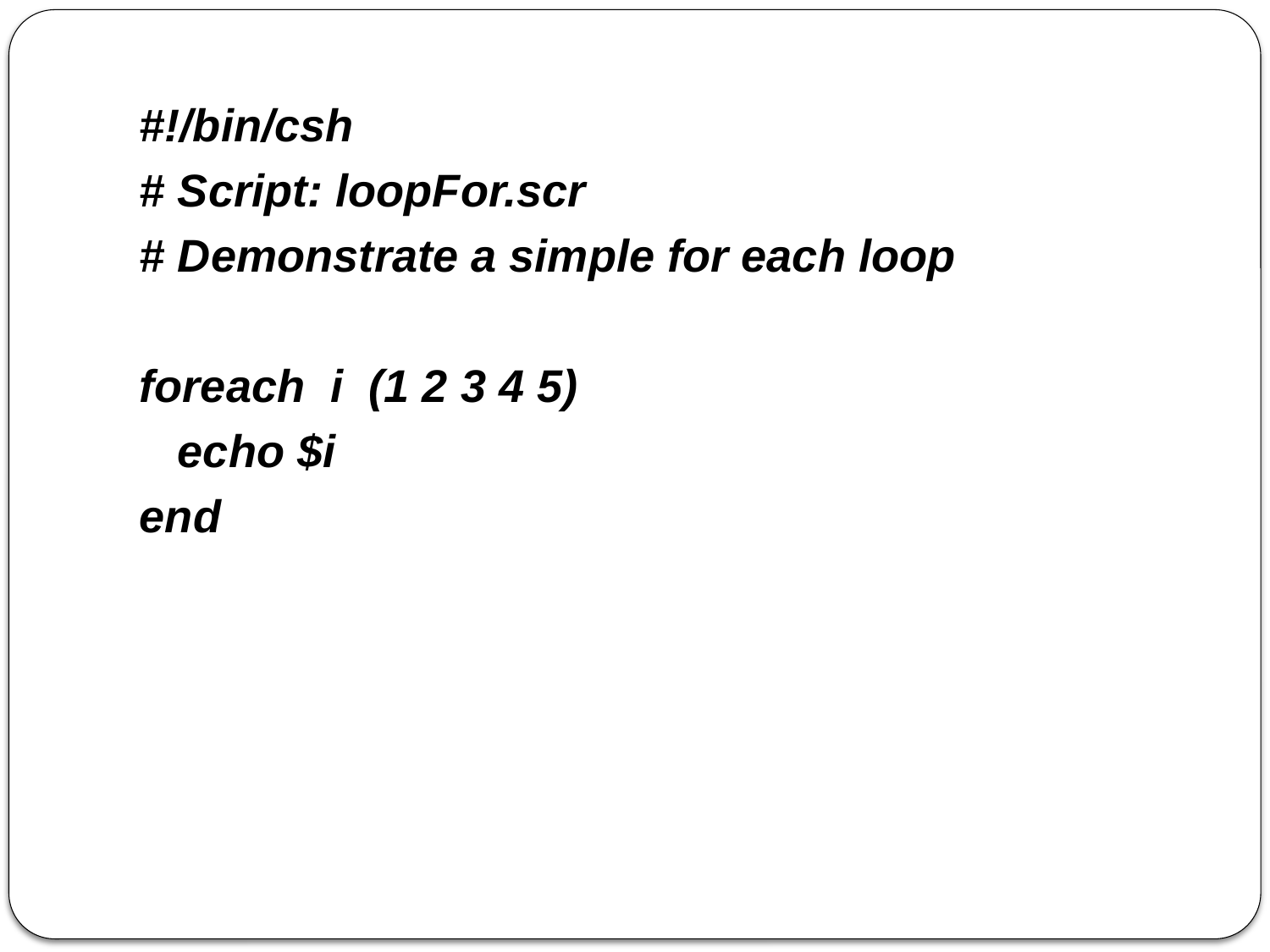

#!/bin/csh
# Script: loopFor.scr
# Demonstrate a simple for each loop

foreach  i  (1 2 3 4 5)
	echo $i
end